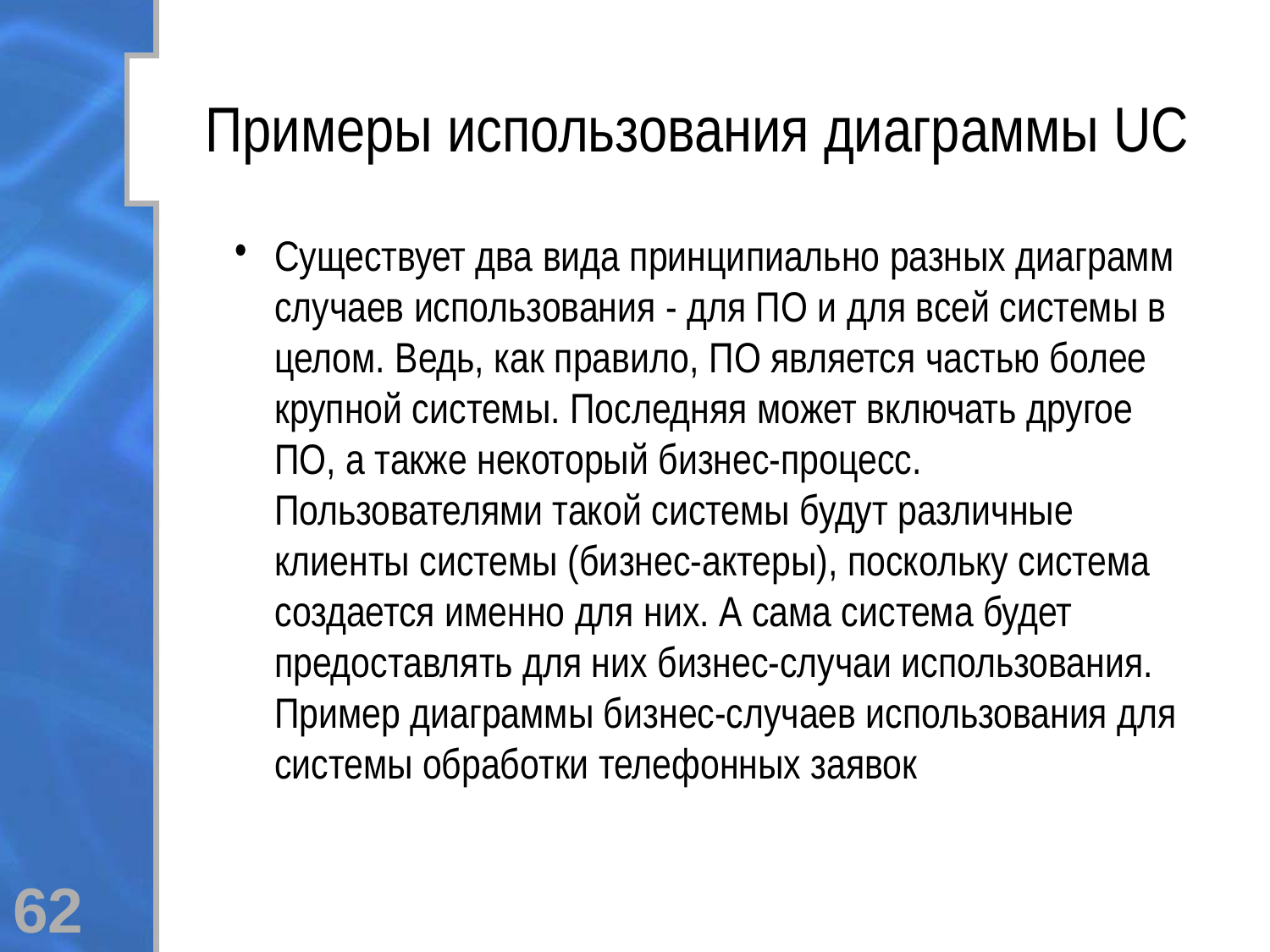

# Примеры использования диаграммы UC
Существует два вида принципиально разных диаграмм случаев использования - для ПО и для всей системы в целом. Ведь, как правило, ПО является частью более крупной системы. Последняя может включать другое ПО, а также некоторый бизнес-процесс. Пользователями такой системы будут различные клиенты системы (бизнес-актеры), поскольку система создается именно для них. А сама система будет предоставлять для них бизнес-случаи использования. Пример диаграммы бизнес-случаев использования для системы обработки телефонных заявок
62